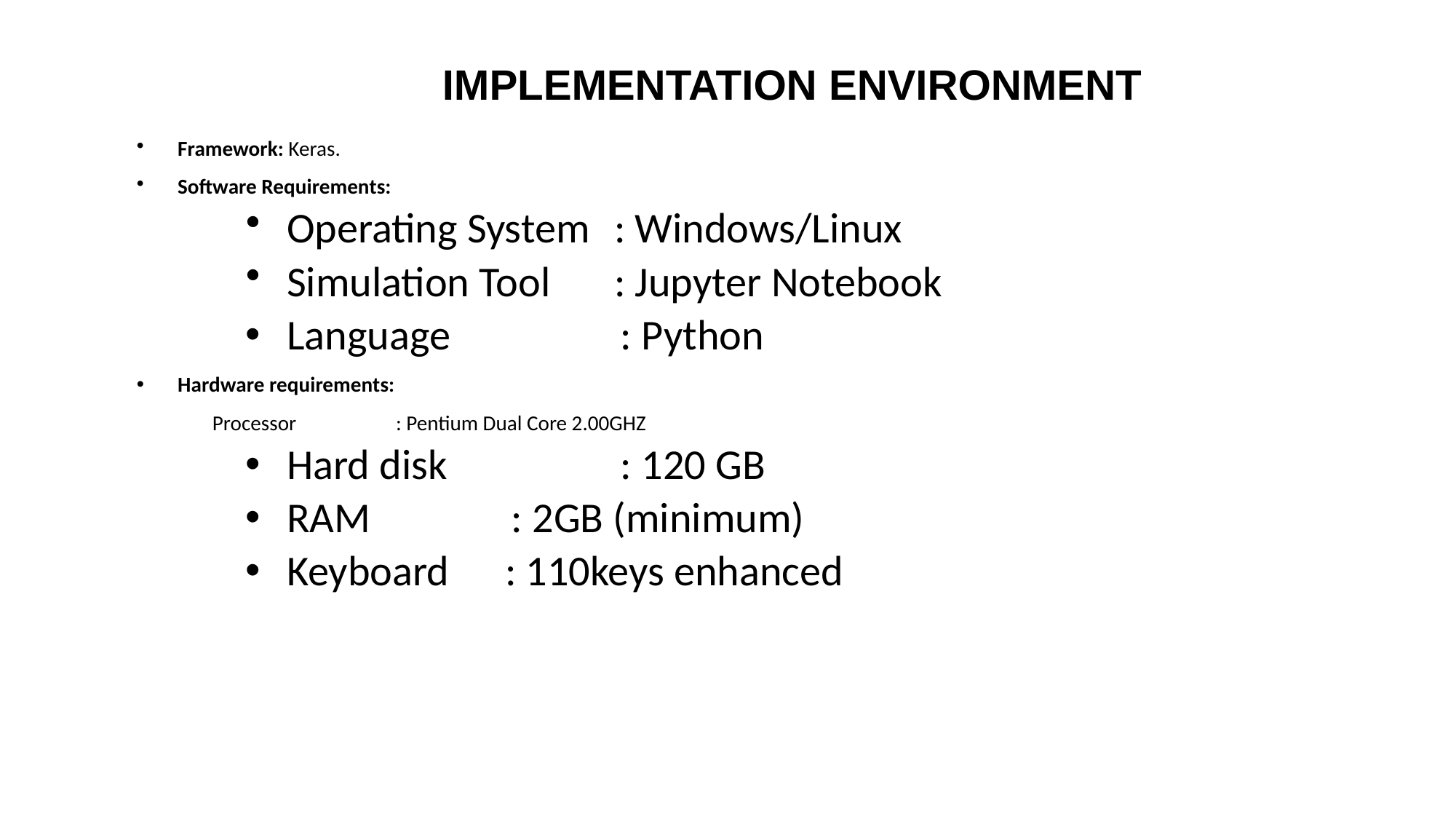

# IMPLEMENTATION ENVIRONMENT

Framework: Keras.
Software Requirements:
Operating System	: Windows/Linux
Simulation Tool   	: Jupyter Notebook
Language	            : Python
Hardware requirements:
                Processor	: Pentium Dual Core 2.00GHZ
Hard disk	            : 120 GB
RAM	            : 2GB (minimum)
Keyboard	: 110keys enhanced